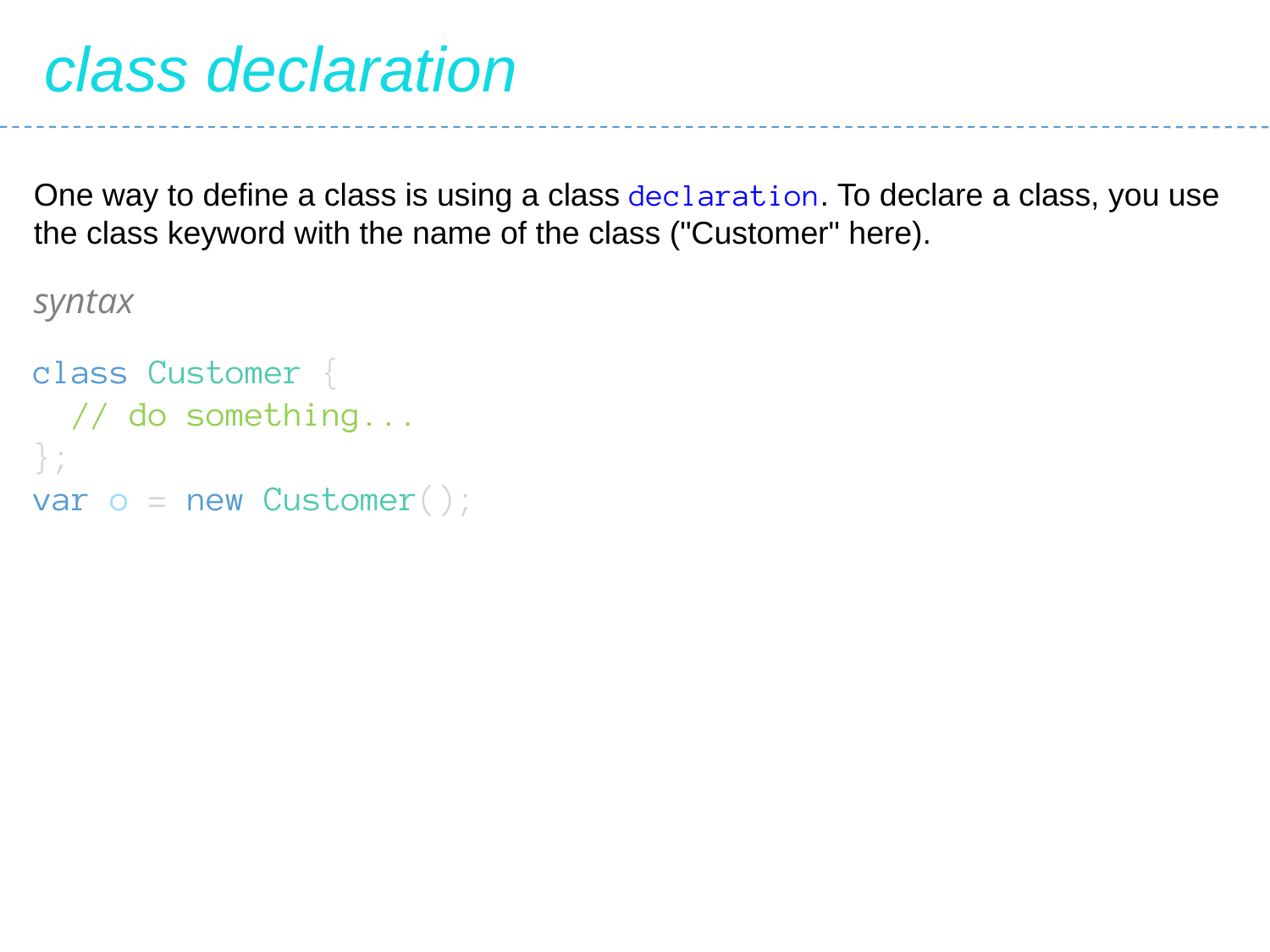

class declaration
One way to define a class is using a class declaration. To declare a class, you use the class keyword with the name of the class ("Customer" here).
syntax
class Customer {
  // do something...
};
var o = new Customer();